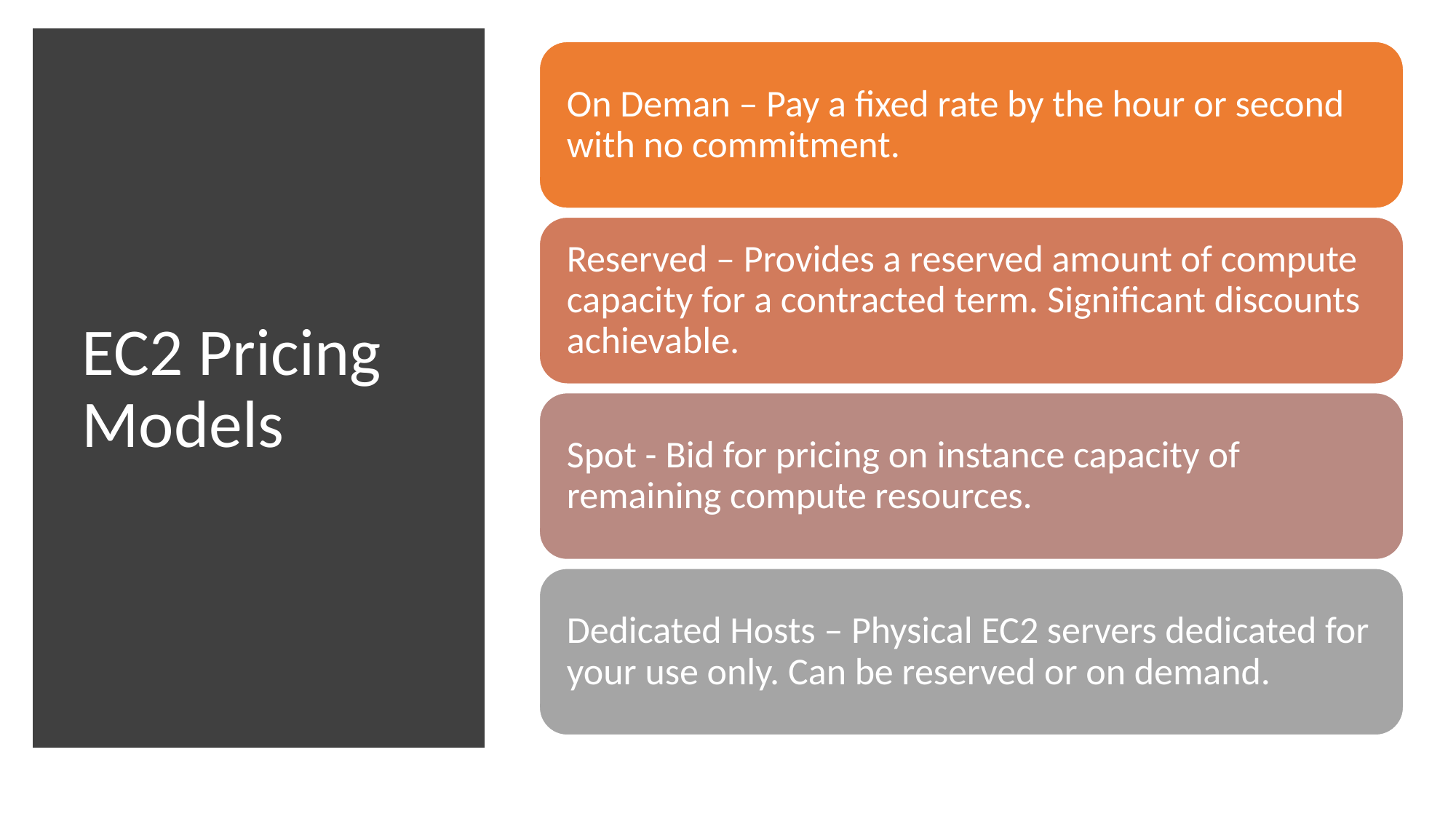

On Deman – Pay a fixed rate by the hour or second with no commitment.
Reserved – Provides a reserved amount of compute capacity for a contracted term. Significant discounts achievable.
Spot - Bid for pricing on instance capacity of remaining compute resources.
Dedicated Hosts – Physical EC2 servers dedicated for your use only. Can be reserved or on demand.
# EC2 Pricing Models